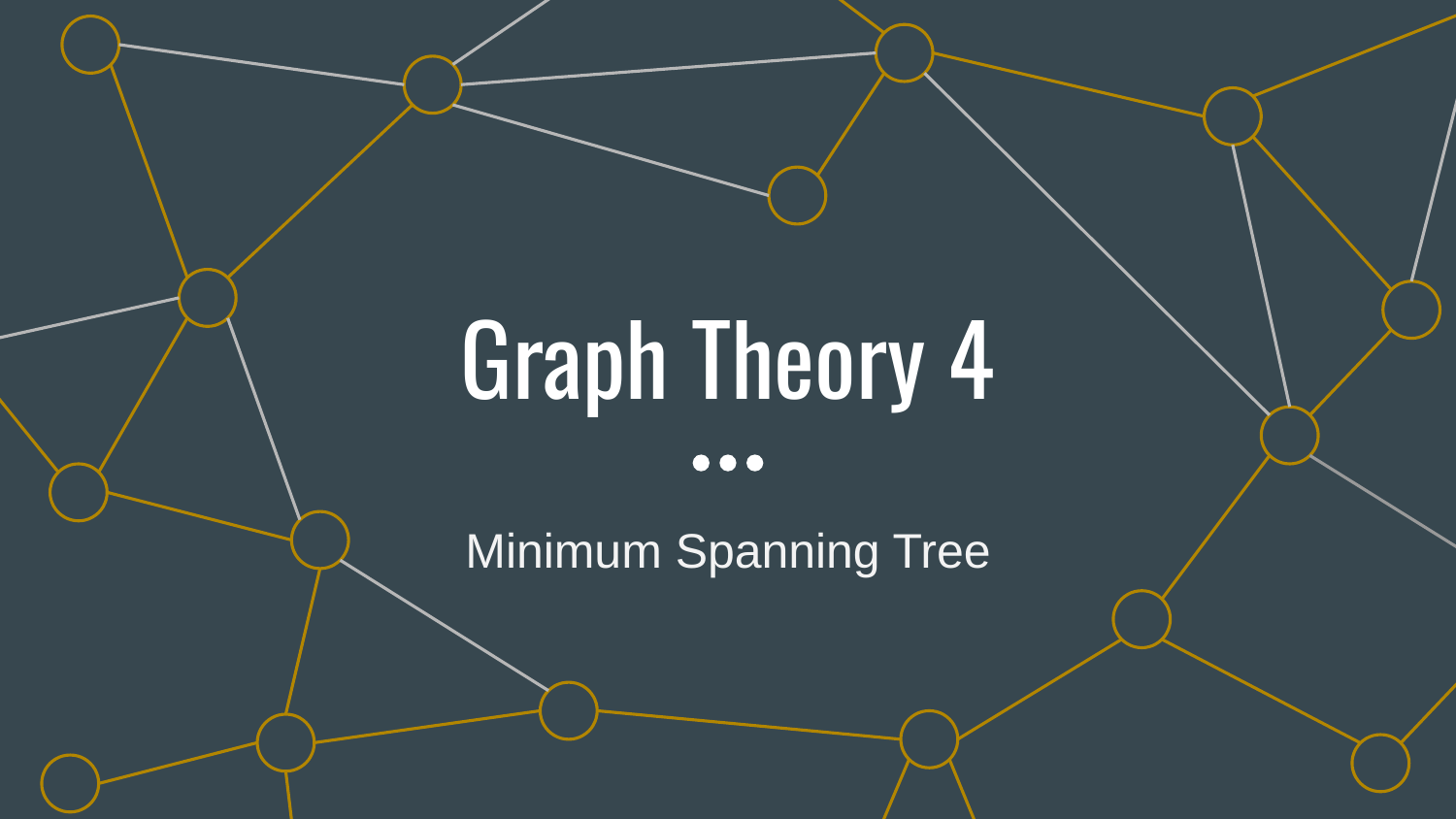

# Graph Theory 4

Minimum Spanning Tree